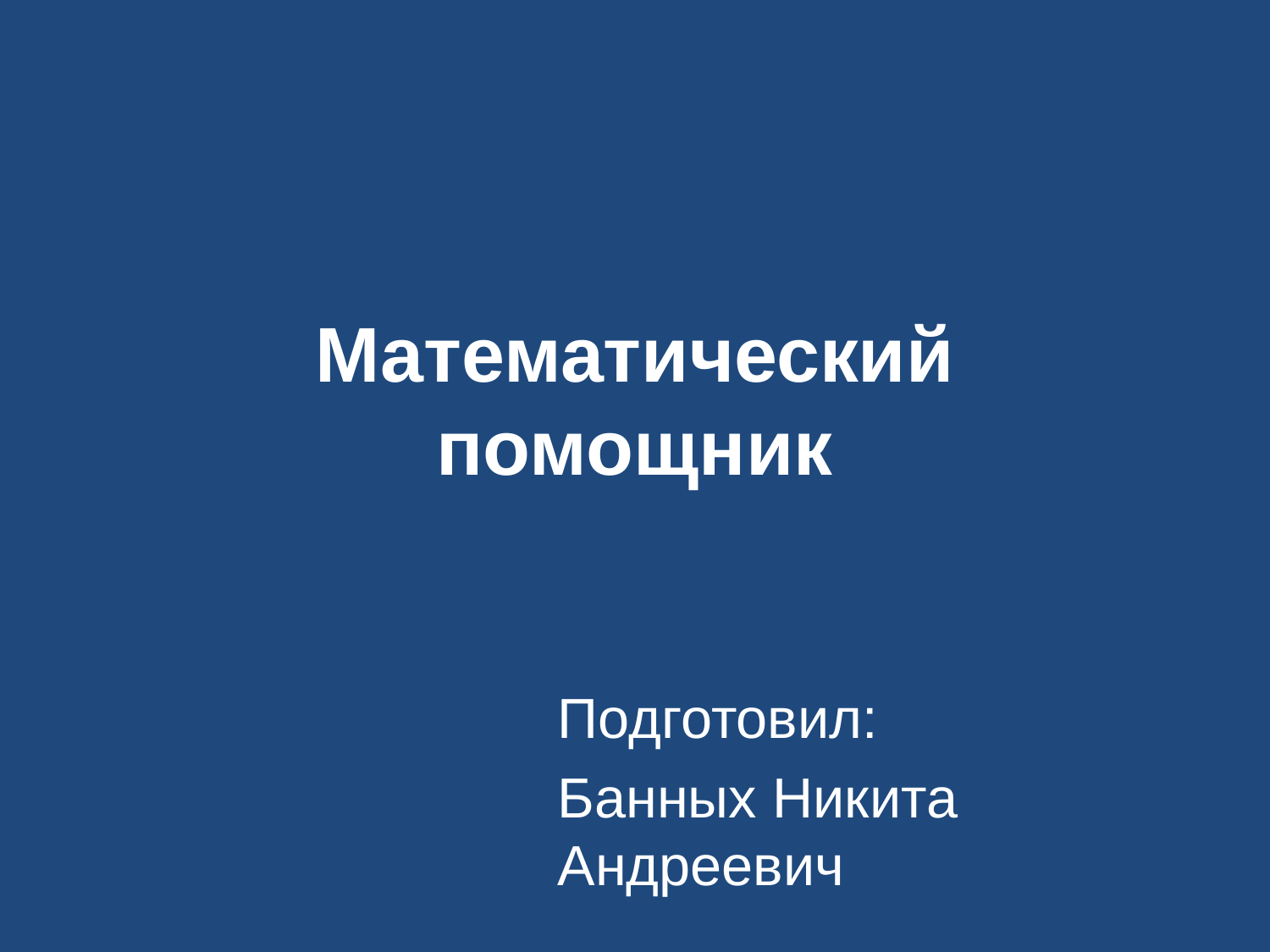

# Математический помощник
Подготовил:
Банных Никита Андреевич